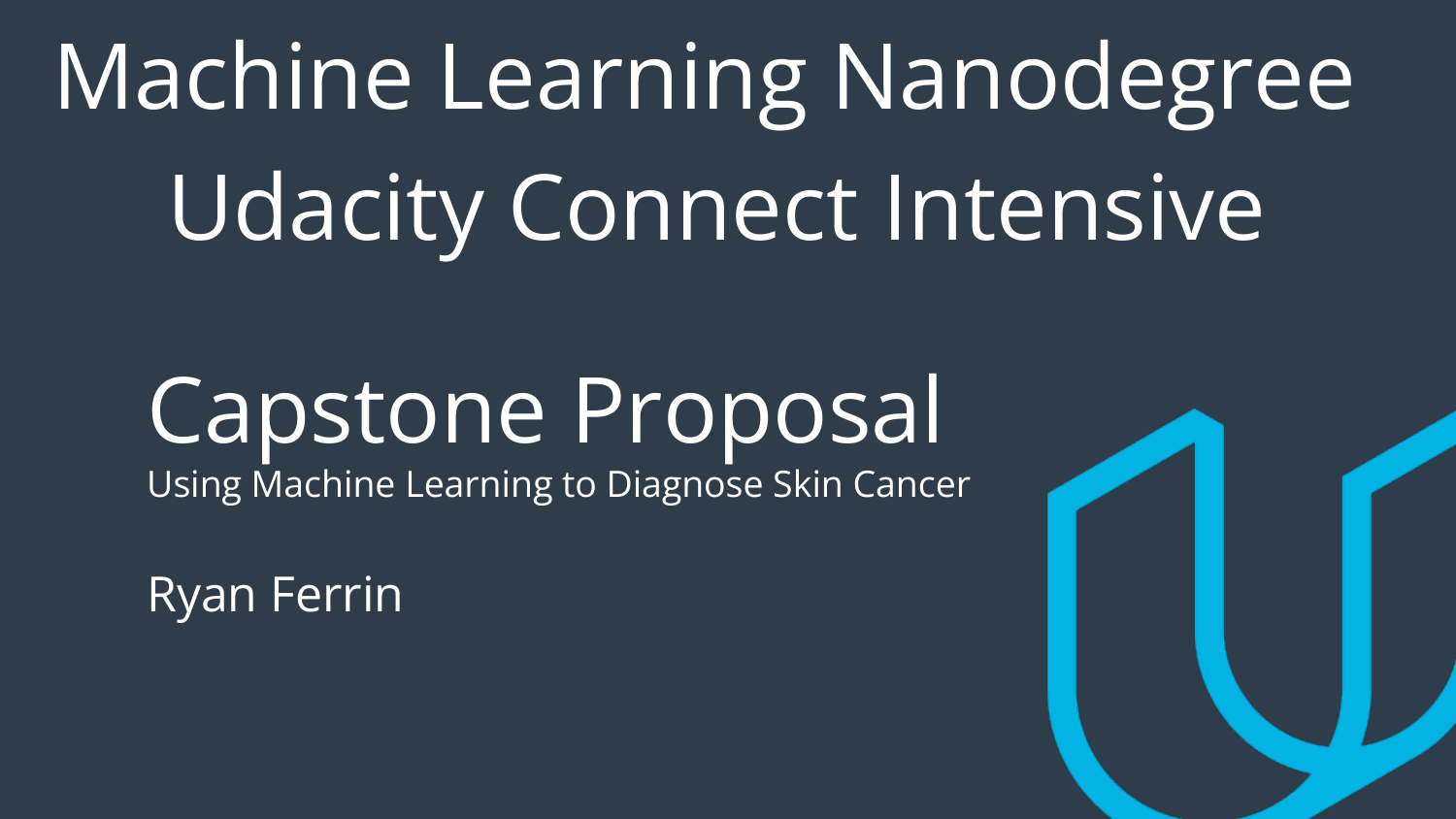

# Machine Learning Nanodegree Udacity Connect Intensive
Capstone Proposal
Using Machine Learning to Diagnose Skin Cancer

Ryan Ferrin